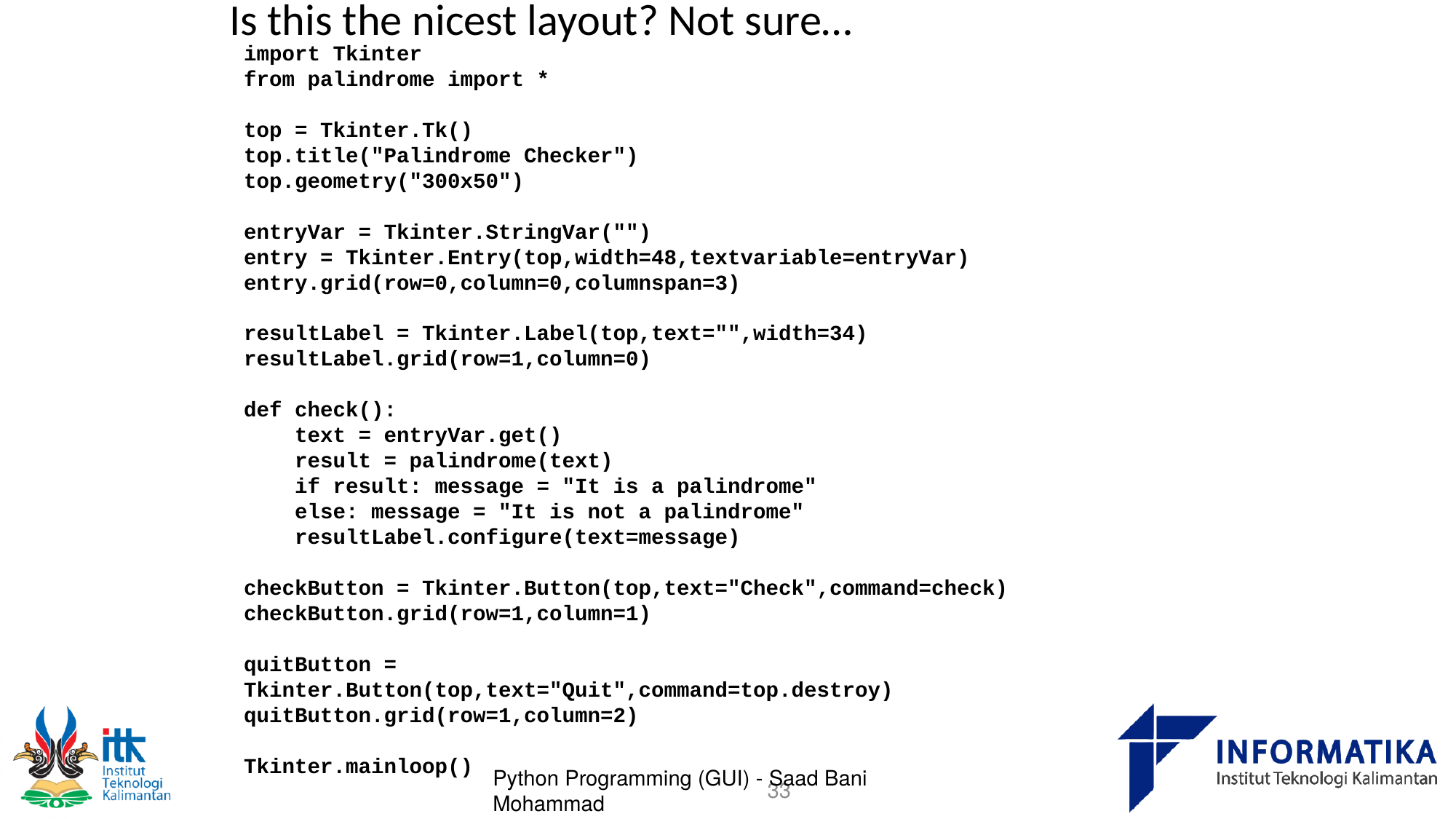

# Is this the nicest layout? Not sure…
import Tkinter
from palindrome import *

top = Tkinter.Tk()
top.title("Palindrome Checker")
top.geometry("300x50")

entryVar = Tkinter.StringVar("")
entry = Tkinter.Entry(top,width=48,textvariable=entryVar)
entry.grid(row=0,column=0,columnspan=3)

resultLabel = Tkinter.Label(top,text="",width=34)
resultLabel.grid(row=1,column=0)

def check():
    text = entryVar.get()
    result = palindrome(text)
    if result: message = "It is a palindrome"
    else: message = "It is not a palindrome"
    resultLabel.configure(text=message)

checkButton = Tkinter.Button(top,text="Check",command=check)
checkButton.grid(row=1,column=1)

quitButton = Tkinter.Button(top,text="Quit",command=top.destroy)
quitButton.grid(row=1,column=2)

Tkinter.mainloop()
Python Programming (GUI) - Saad Bani Mohammad

33